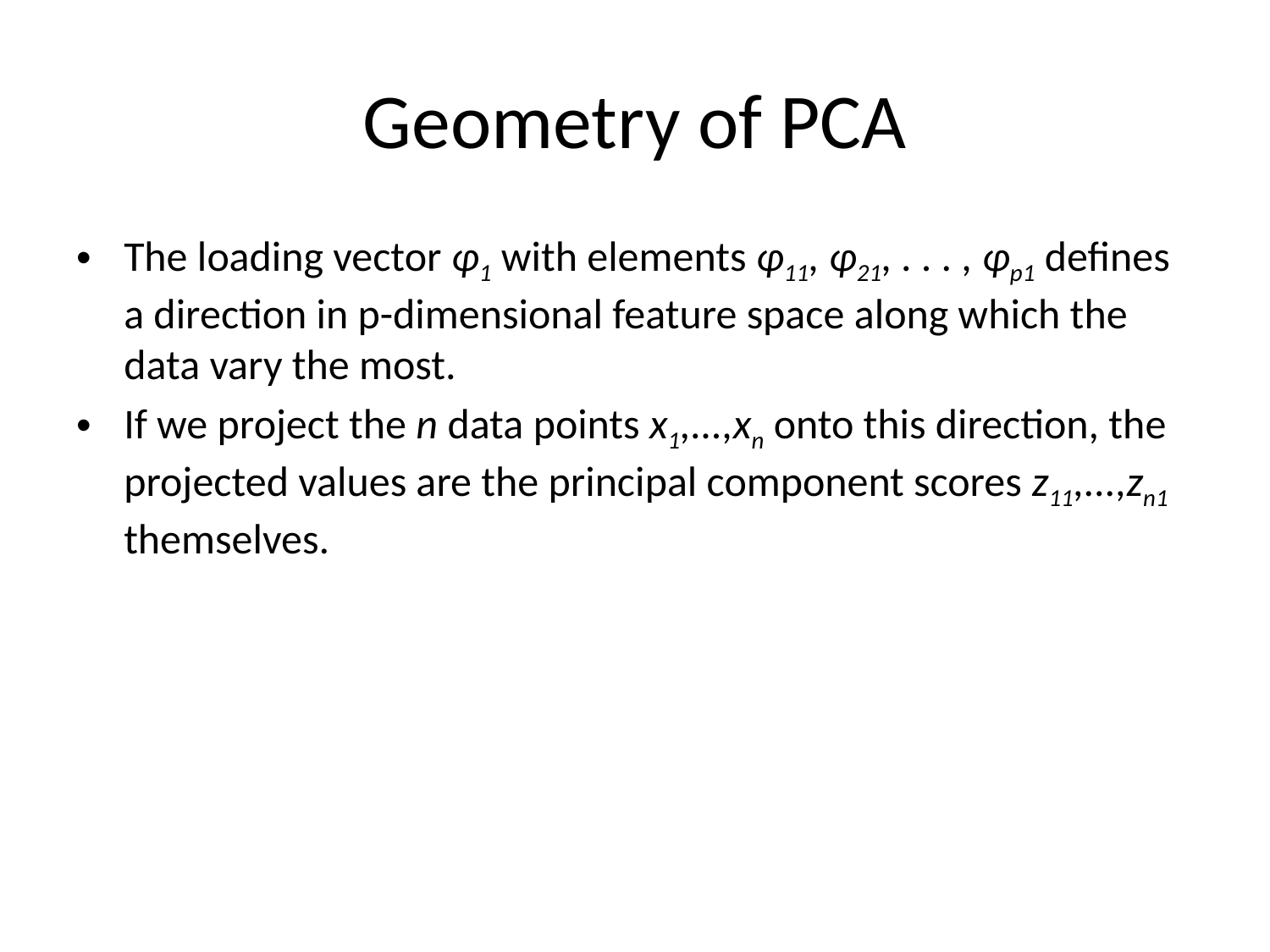

# Geometry of PCA
The loading vector φ1 with elements φ11, φ21, . . . , φp1 defines a direction in p-dimensional feature space along which the data vary the most.
If we project the n data points x1,...,xn onto this direction, the projected values are the principal component scores z11,...,zn1 themselves.